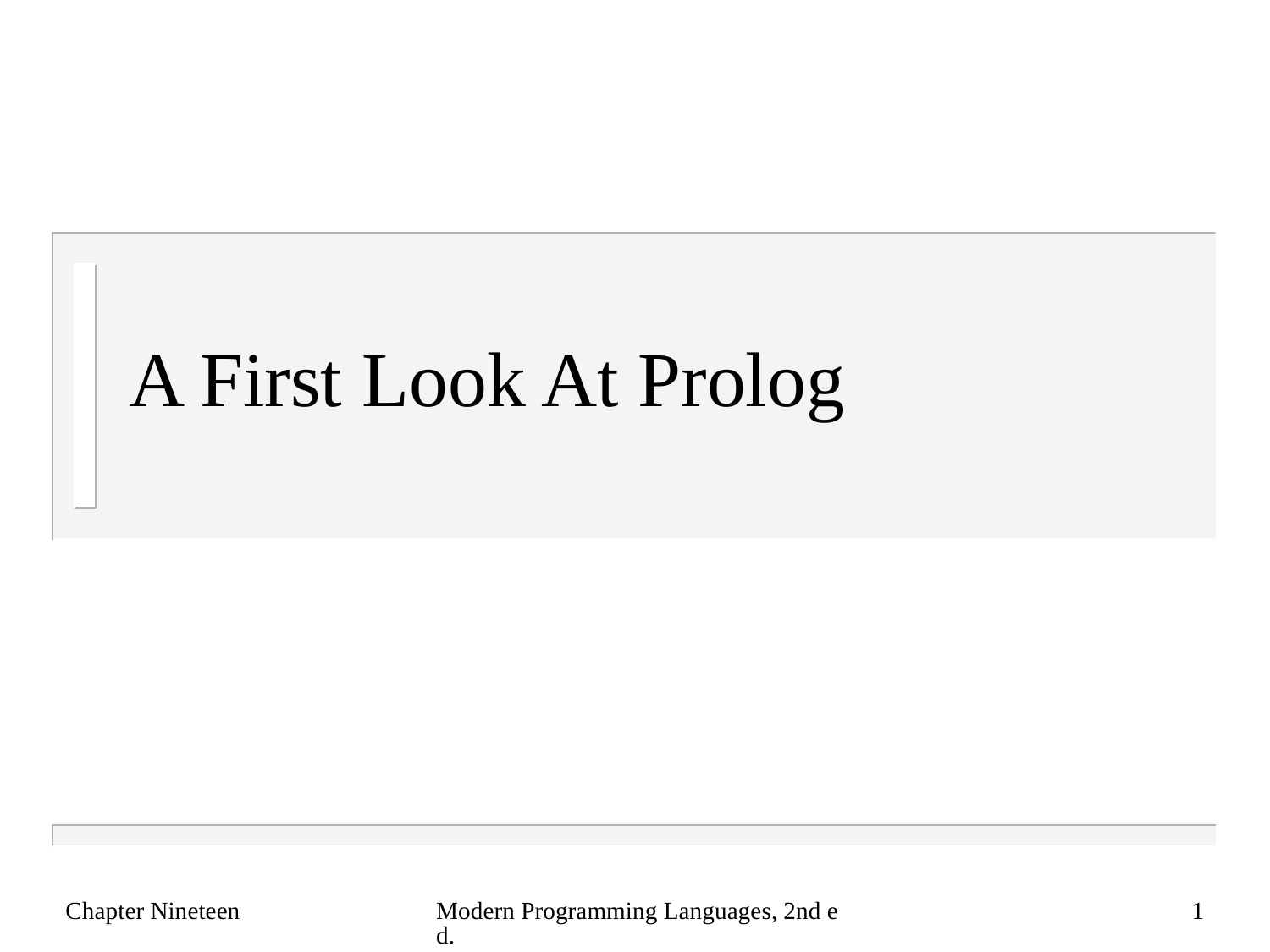

# A First Look At Prolog
Chapter Nineteen
Modern Programming Languages, 2nd ed.
1